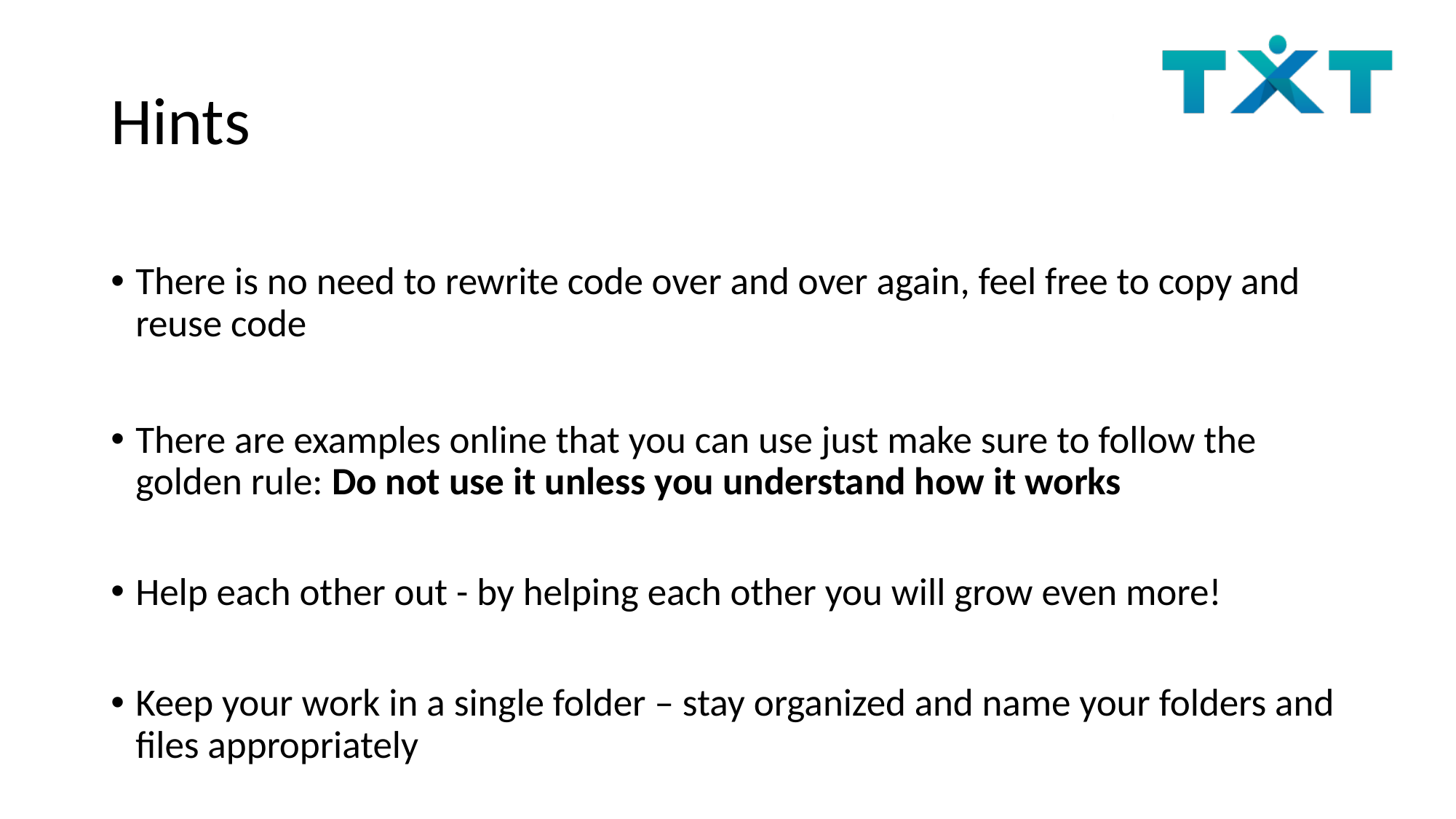

# Hints
There is no need to rewrite code over and over again, feel free to copy and reuse code

There are examples online that you can use just make sure to follow the golden rule: Do not use it unless you understand how it works

Help each other out - by helping each other you will grow even more!

Keep your work in a single folder – stay organized and name your folders and files appropriately